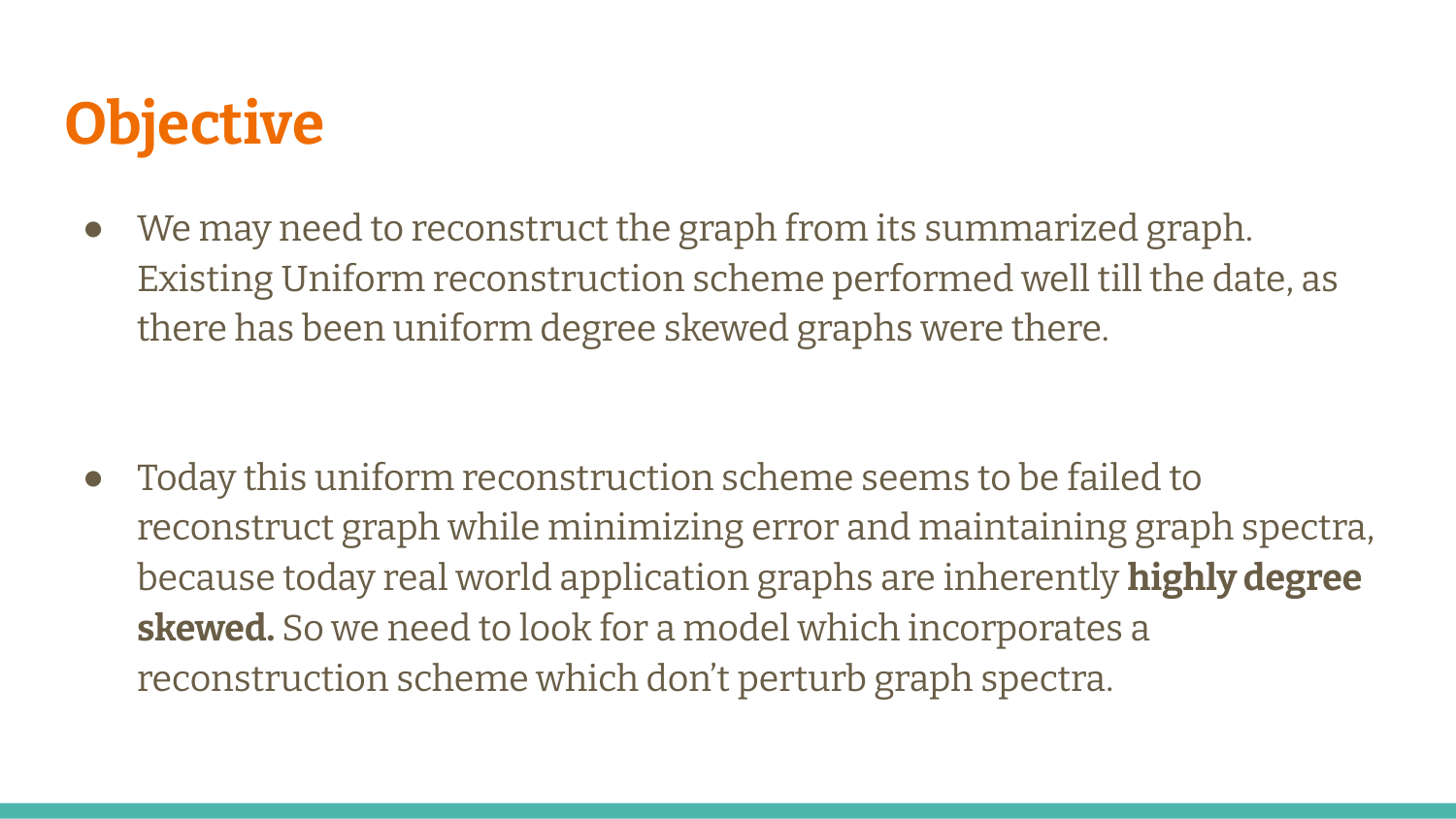

# Objective
We may need to reconstruct the graph from its summarized graph. Existing Uniform reconstruction scheme performed well till the date, as there has been uniform degree skewed graphs were there.

Today this uniform reconstruction scheme seems to be failed to reconstruct graph while minimizing error and maintaining graph spectra, because today real world application graphs are inherently highly degree skewed. So we need to look for a model which incorporates a reconstruction scheme which don’t perturb graph spectra.